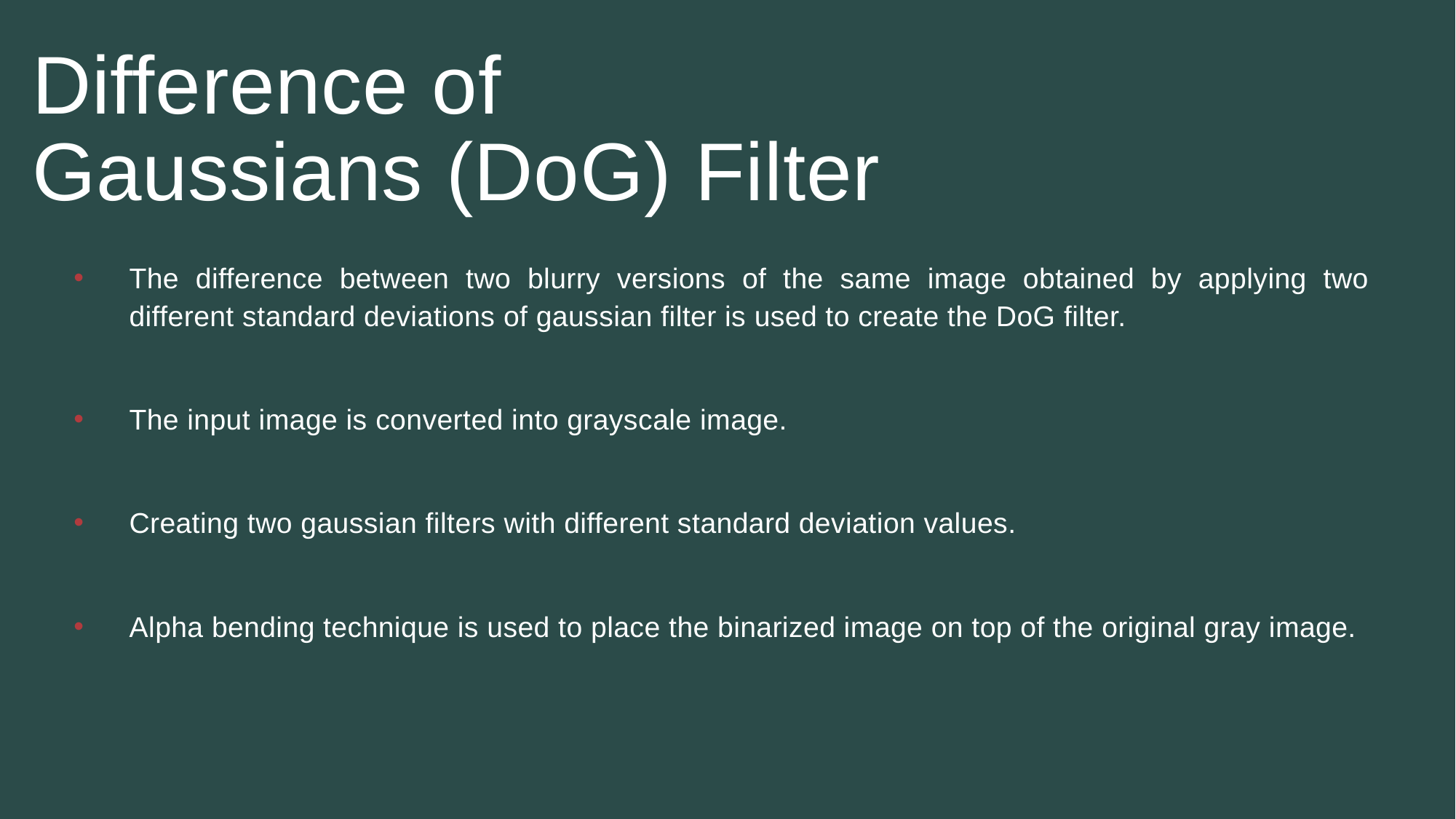

# Difference of Gaussians (DoG) Filter

The difference between two blurry versions of the same image obtained by applying two different standard deviations of gaussian filter is used to create the DoG filter.

The input image is converted into grayscale image.

Creating two gaussian filters with different standard deviation values.

Alpha bending technique is used to place the binarized image on top of the original gray image.